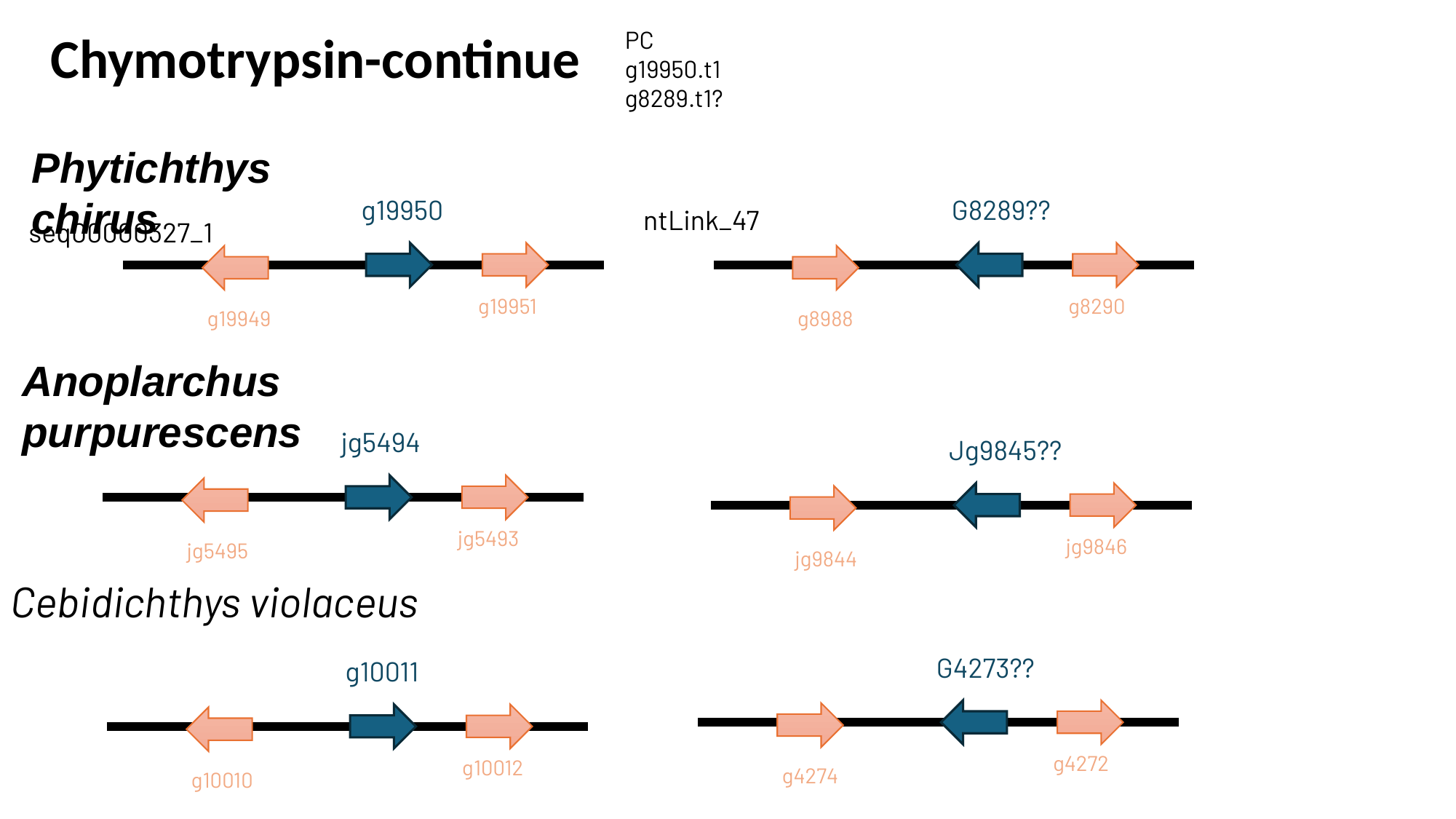

Chymotrypsin-continue
PC
g19950.t1
g8289.t1?
Phytichthys chirus
g19950
G8289??
ntLink_47
seq00000327_1

g19951
g8290
g19949
g8988
Anoplarchus purpurescens
jg5494
Jg9845??

jg5493
jg9846
jg5495
jg9844
Cebidichthys violaceus
G4273??
g10011

g4272
g10012
g4274
g10010